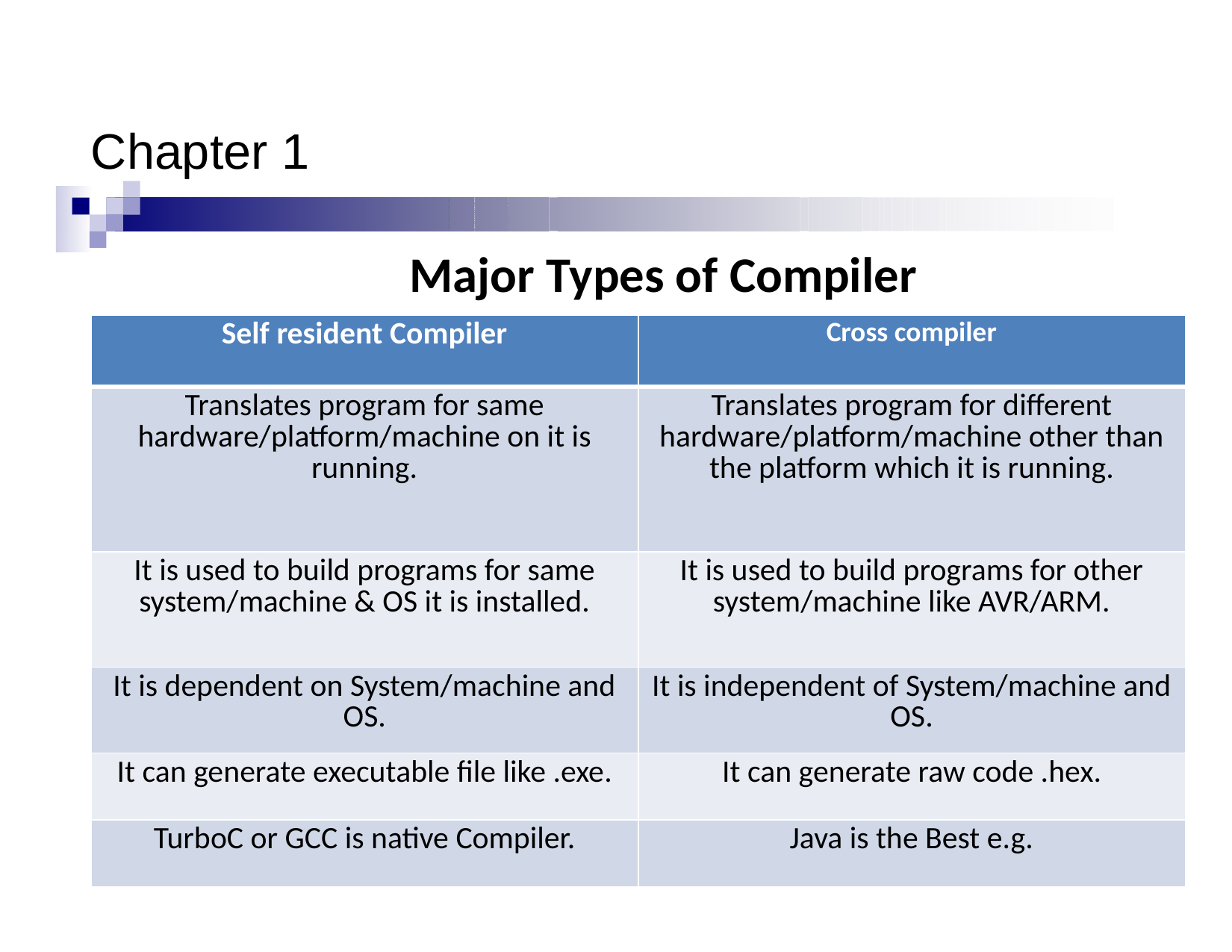

# Chapter 1

Major Types of Compiler

| Self resident Compiler | Cross compiler |
| --- | --- |
| Translates program for same hardware/platform/machine on it is running. | Translates program for different hardware/platform/machine other than the platform which it is running. |
| It is used to build programs for same system/machine & OS it is installed. | It is used to build programs for other system/machine like AVR/ARM. |
| It is dependent on System/machine and OS. | It is independent of System/machine and OS. |
| It can generate executable file like .exe. | It can generate raw code .hex. |
| TurboC or GCC is native Compiler. | Java is the Best e.g. |